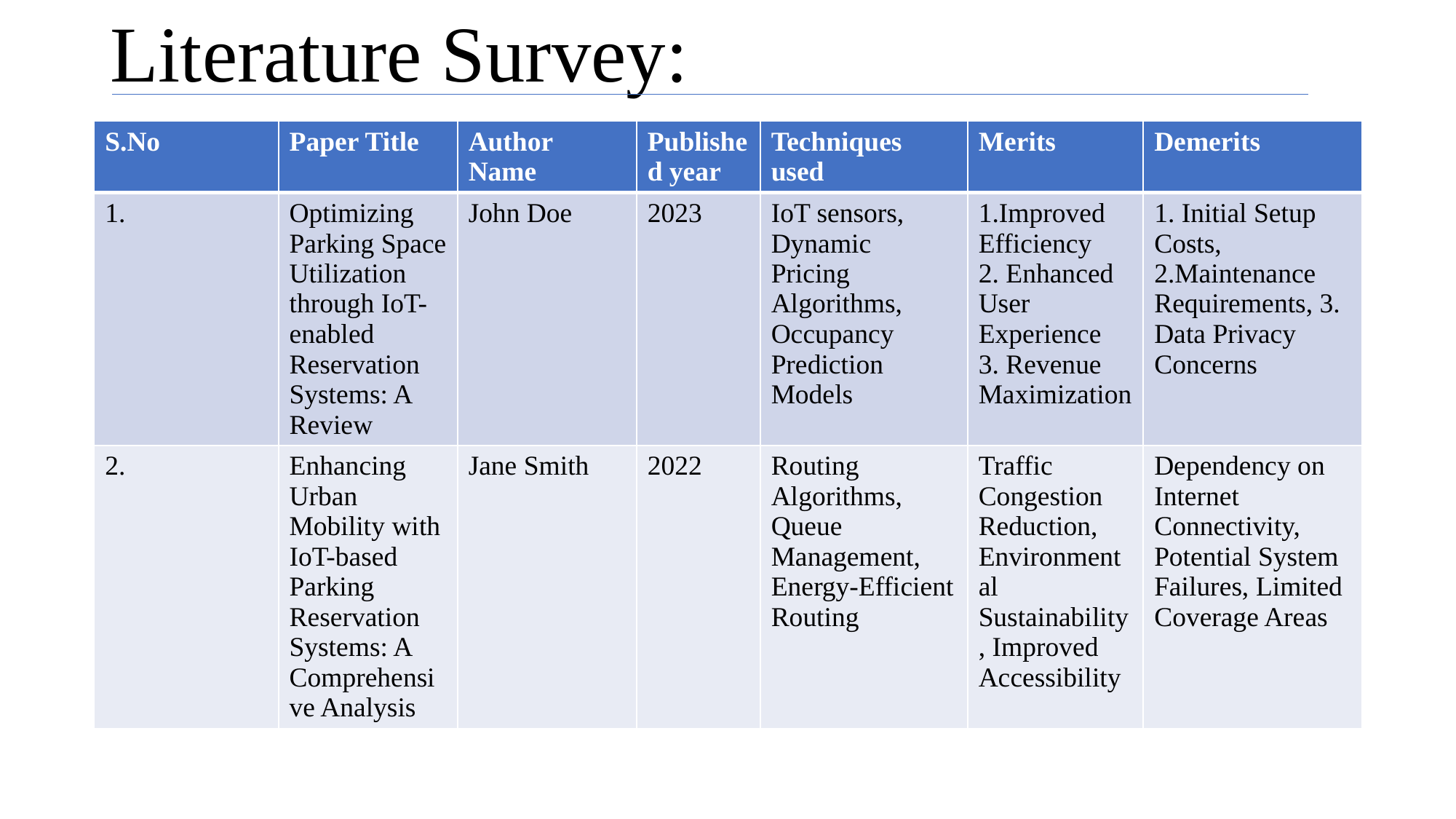

# Literature Survey:
| S.No | Paper Title | Author Name | Published year | Techniques used | Merits | Demerits |
| --- | --- | --- | --- | --- | --- | --- |
| 1. | Optimizing Parking Space Utilization through IoT-enabled Reservation Systems: A Review | John Doe | 2023 | IoT sensors, Dynamic Pricing Algorithms, Occupancy Prediction Models | 1.Improved Efficiency 2. Enhanced User Experience 3. Revenue Maximization | 1. Initial Setup Costs, 2.Maintenance Requirements, 3. Data Privacy Concerns |
| 2. | Enhancing Urban Mobility with IoT-based Parking Reservation Systems: A Comprehensive Analysis | Jane Smith | 2022 | Routing Algorithms, Queue Management, Energy-Efficient Routing | Traffic Congestion Reduction, Environmental Sustainability, Improved Accessibility | Dependency on Internet Connectivity, Potential System Failures, Limited Coverage Areas |